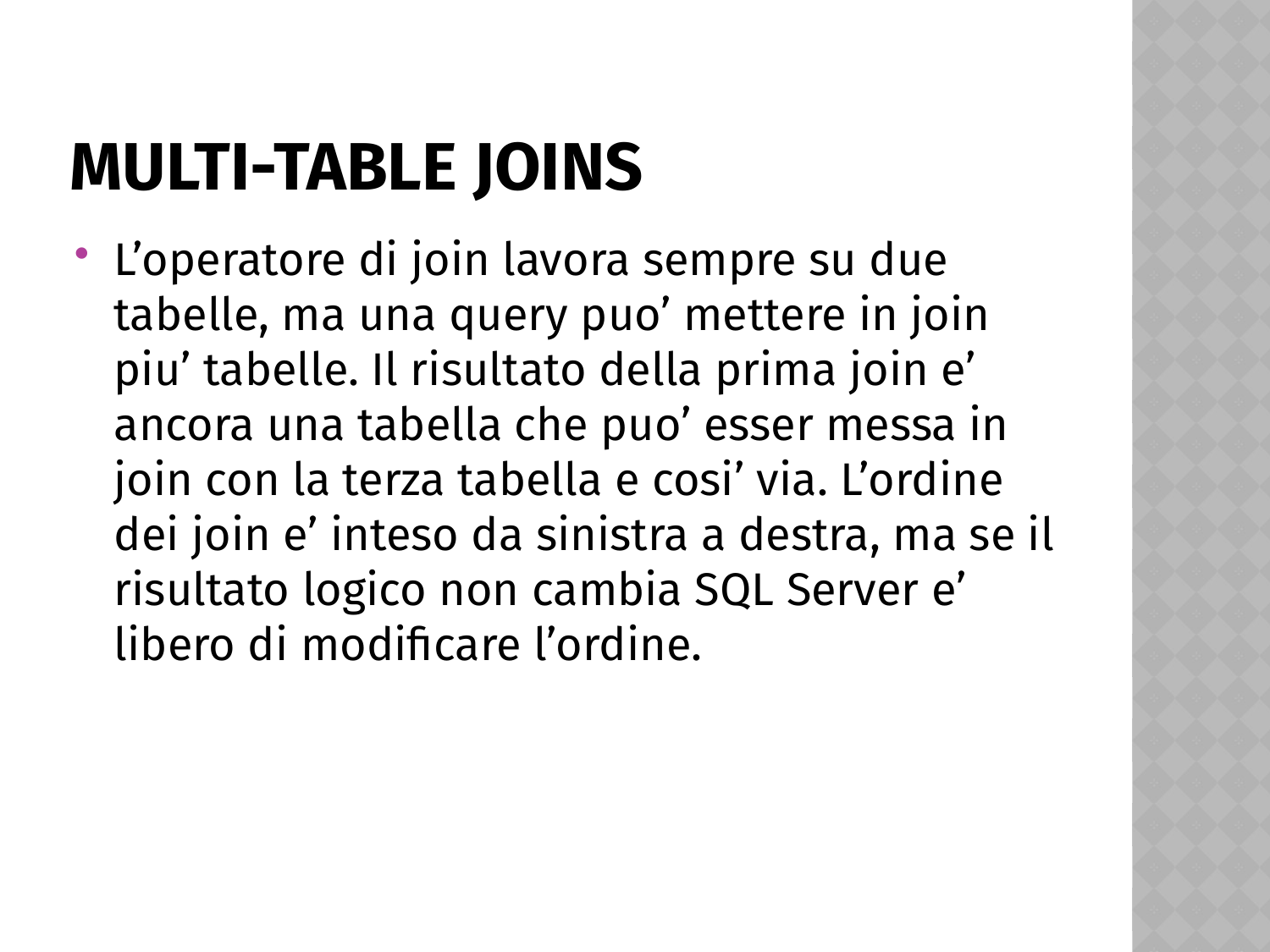

# MULTI-TABLE joins
L’operatore di join lavora sempre su due tabelle, ma una query puo’ mettere in join piu’ tabelle. Il risultato della prima join e’ ancora una tabella che puo’ esser messa in join con la terza tabella e cosi’ via. L’ordine dei join e’ inteso da sinistra a destra, ma se il risultato logico non cambia SQL Server e’ libero di modificare l’ordine.